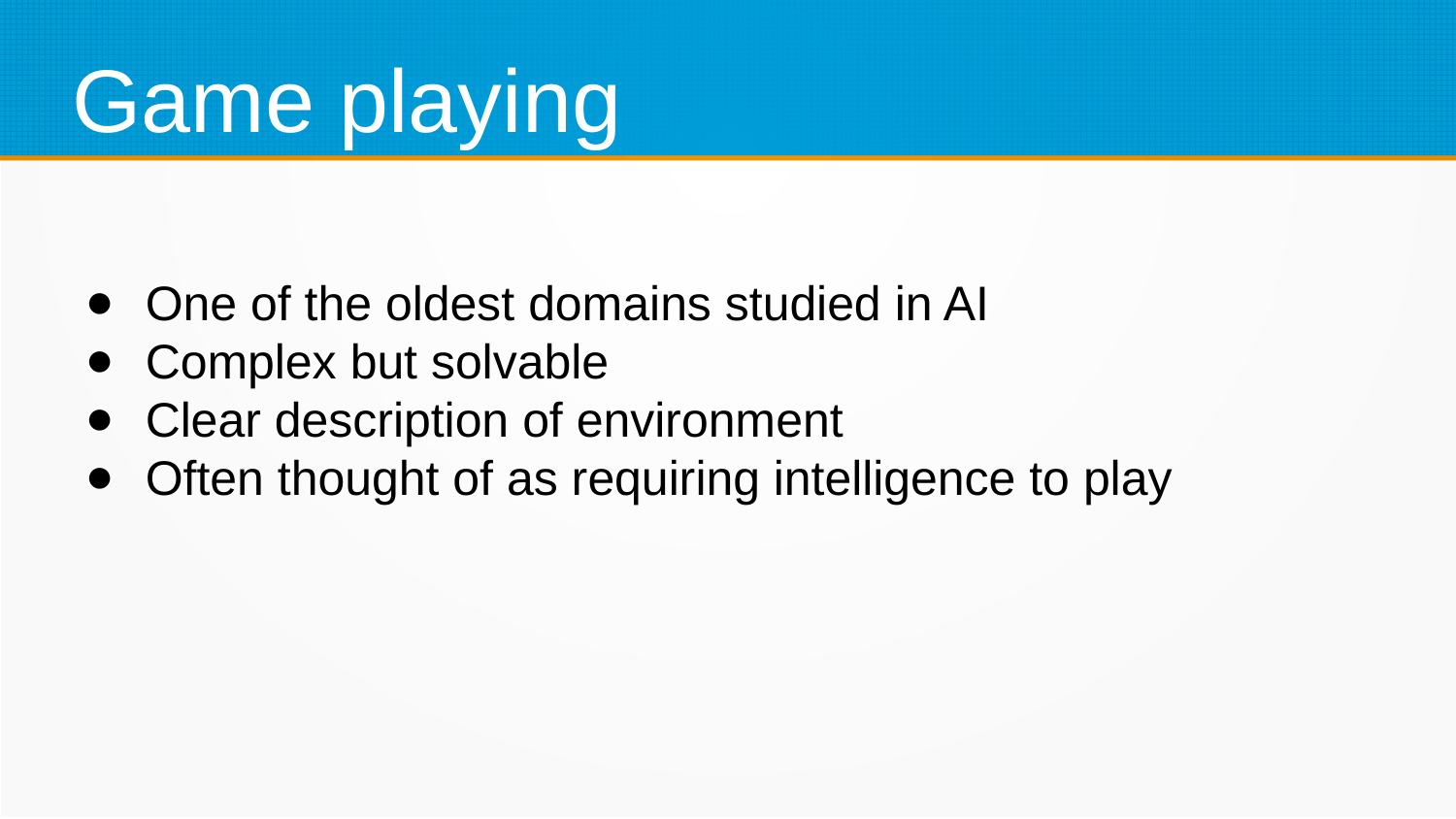

Game playing

One of the oldest domains studied in AI
Complex but solvable
Clear description of environment
Often thought of as requiring intelligence to play